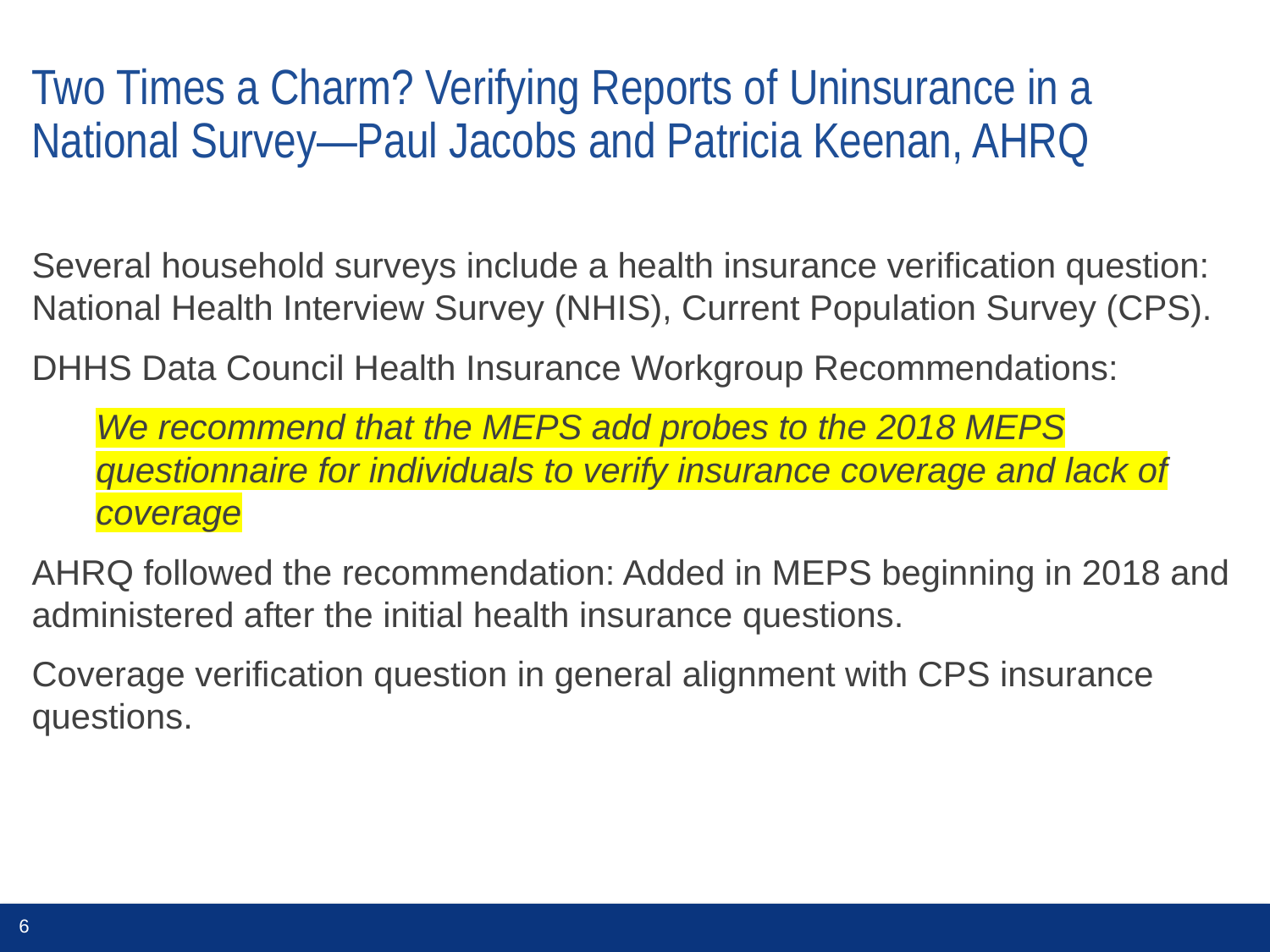

# Two Times a Charm? Verifying Reports of Uninsurance in a National Survey—Paul Jacobs and Patricia Keenan, AHRQ
Several household surveys include a health insurance verification question: National Health Interview Survey (NHIS), Current Population Survey (CPS).
DHHS Data Council Health Insurance Workgroup Recommendations:
We recommend that the MEPS add probes to the 2018 MEPS questionnaire for individuals to verify insurance coverage and lack of coverage
AHRQ followed the recommendation: Added in MEPS beginning in 2018 and administered after the initial health insurance questions.
Coverage verification question in general alignment with CPS insurance questions.
6